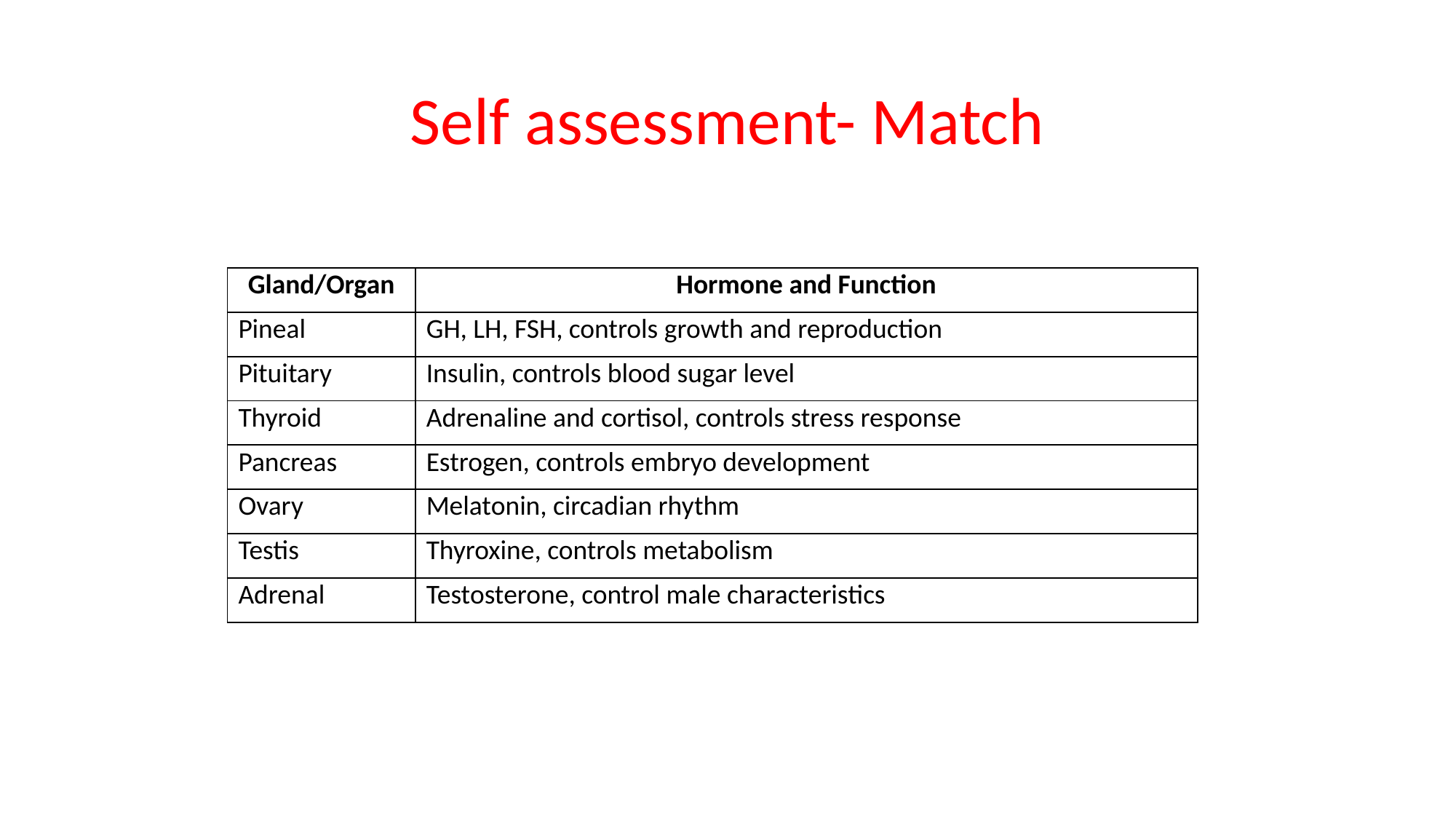

# Self assessment- Match
| Gland/Organ | Hormone and Function |
| --- | --- |
| Pineal | GH, LH, FSH, controls growth and reproduction |
| Pituitary | Insulin, controls blood sugar level |
| Thyroid | Adrenaline and cortisol, controls stress response |
| Pancreas | Estrogen, controls embryo development |
| Ovary | Melatonin, circadian rhythm |
| Testis | Thyroxine, controls metabolism |
| Adrenal | Testosterone, control male characteristics |